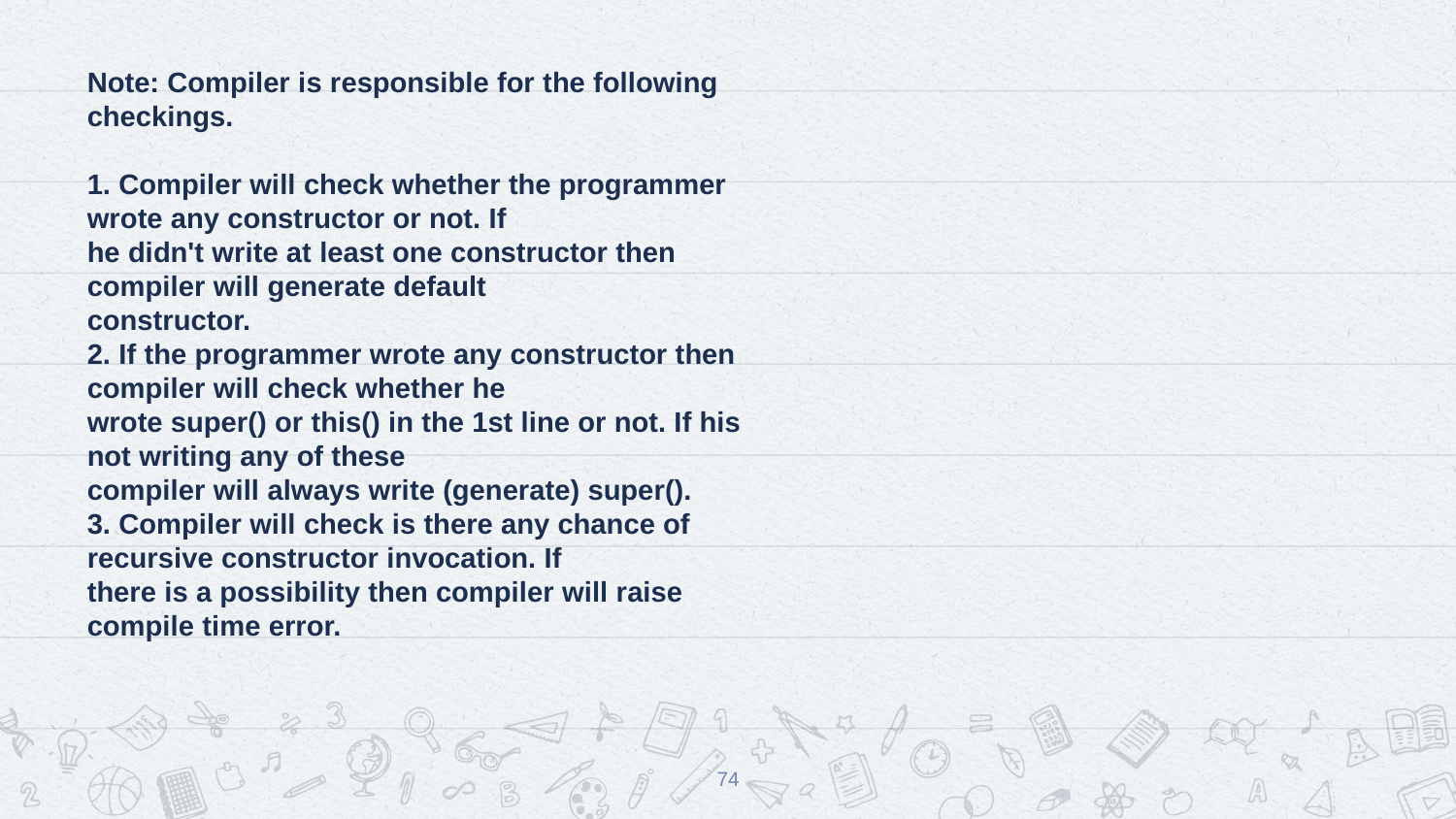

Note: Compiler is responsible for the following checkings.

1. Compiler will check whether the programmer wrote any constructor or not. If
he didn't write at least one constructor then compiler will generate default
constructor.
2. If the programmer wrote any constructor then compiler will check whether he
wrote super() or this() in the 1st line or not. If his not writing any of these
compiler will always write (generate) super().
3. Compiler will check is there any chance of recursive constructor invocation. If
there is a possibility then compiler will raise compile time error.
74